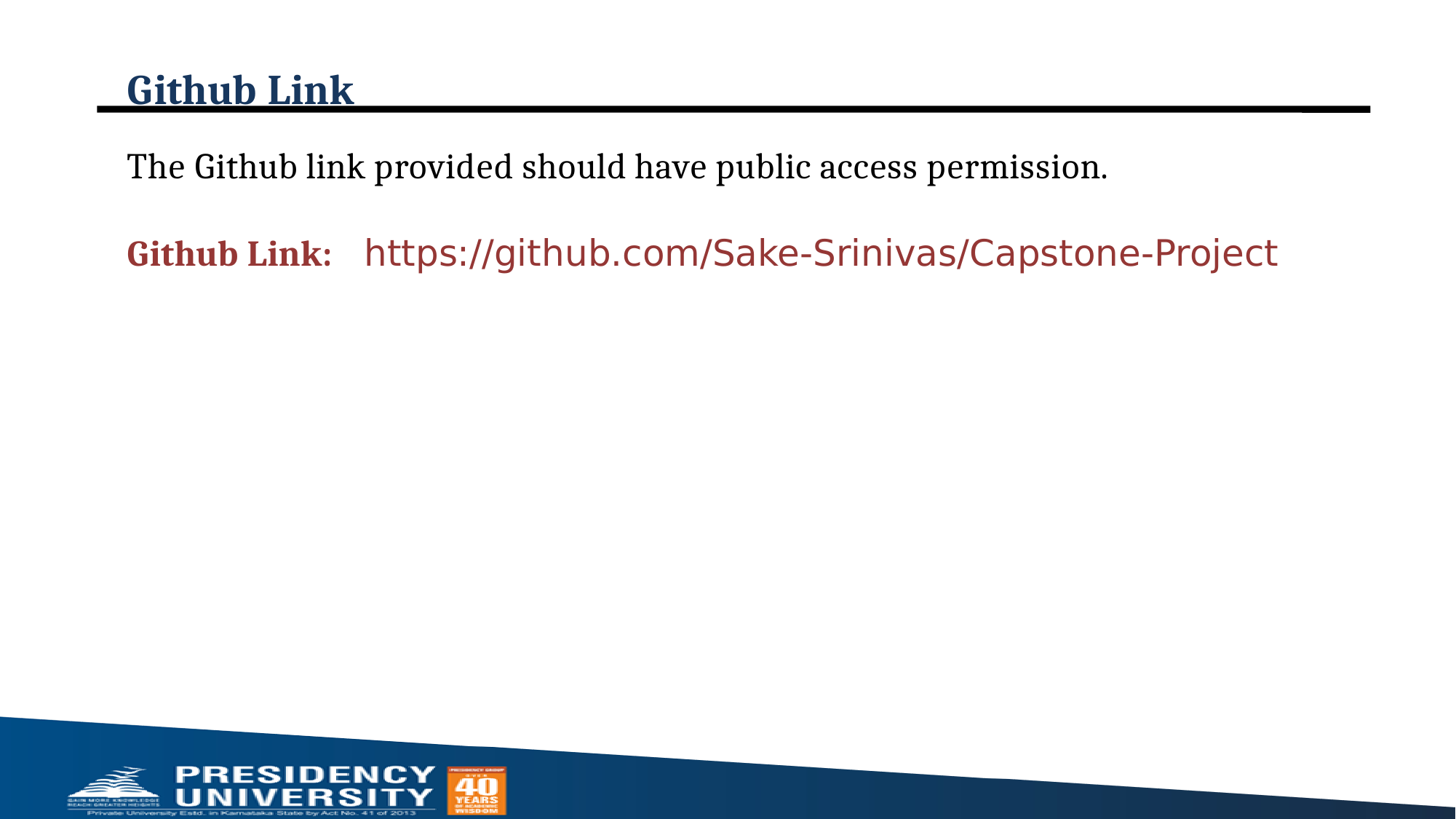

# Github Link

The Github link provided should have public access permission.

Github Link:    https://github.com/Sake-Srinivas/Capstone-Project